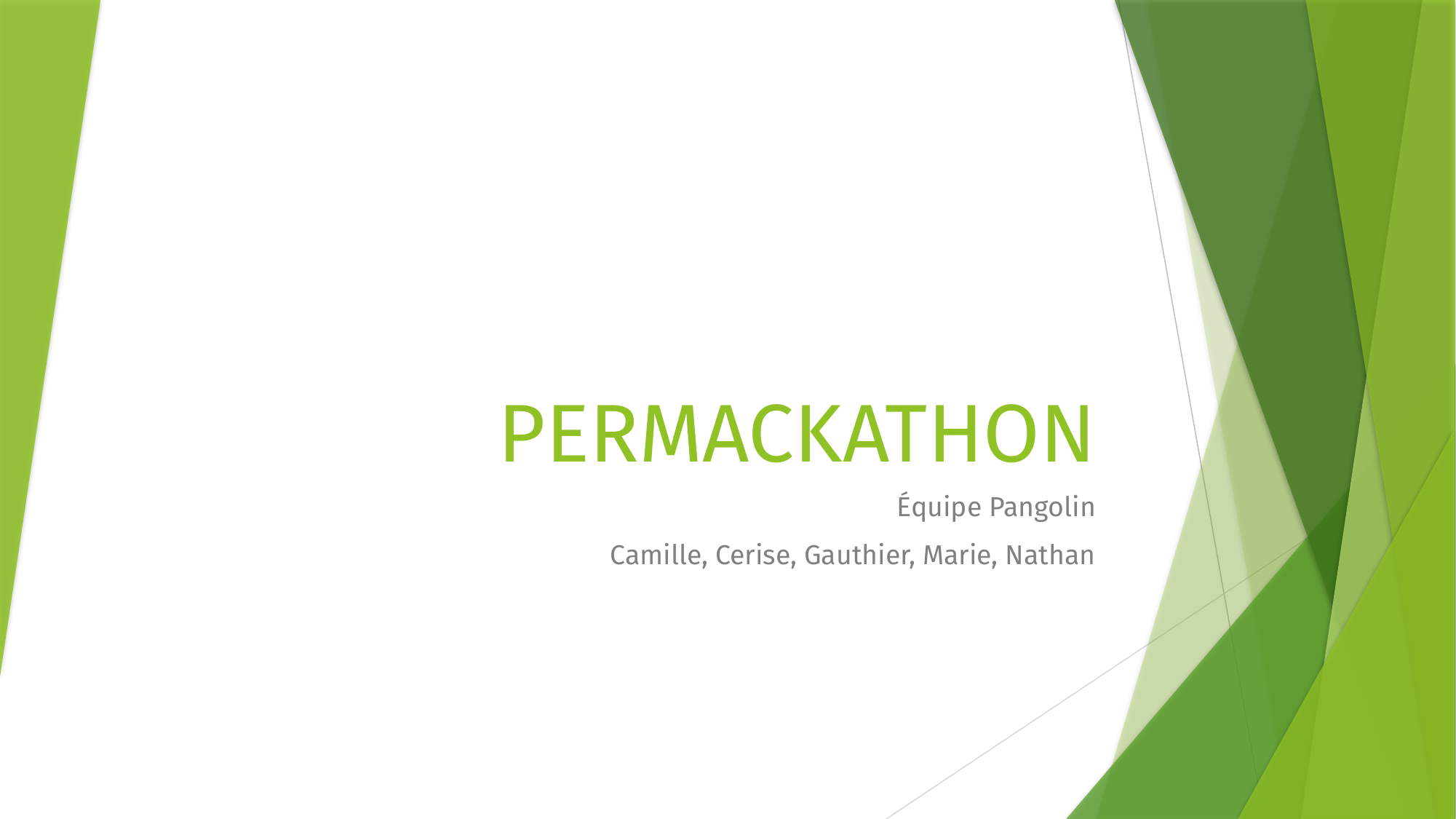

# PERMACKATHON
Équipe Pangolin
Camille, Cerise, Gauthier, Marie, Nathan